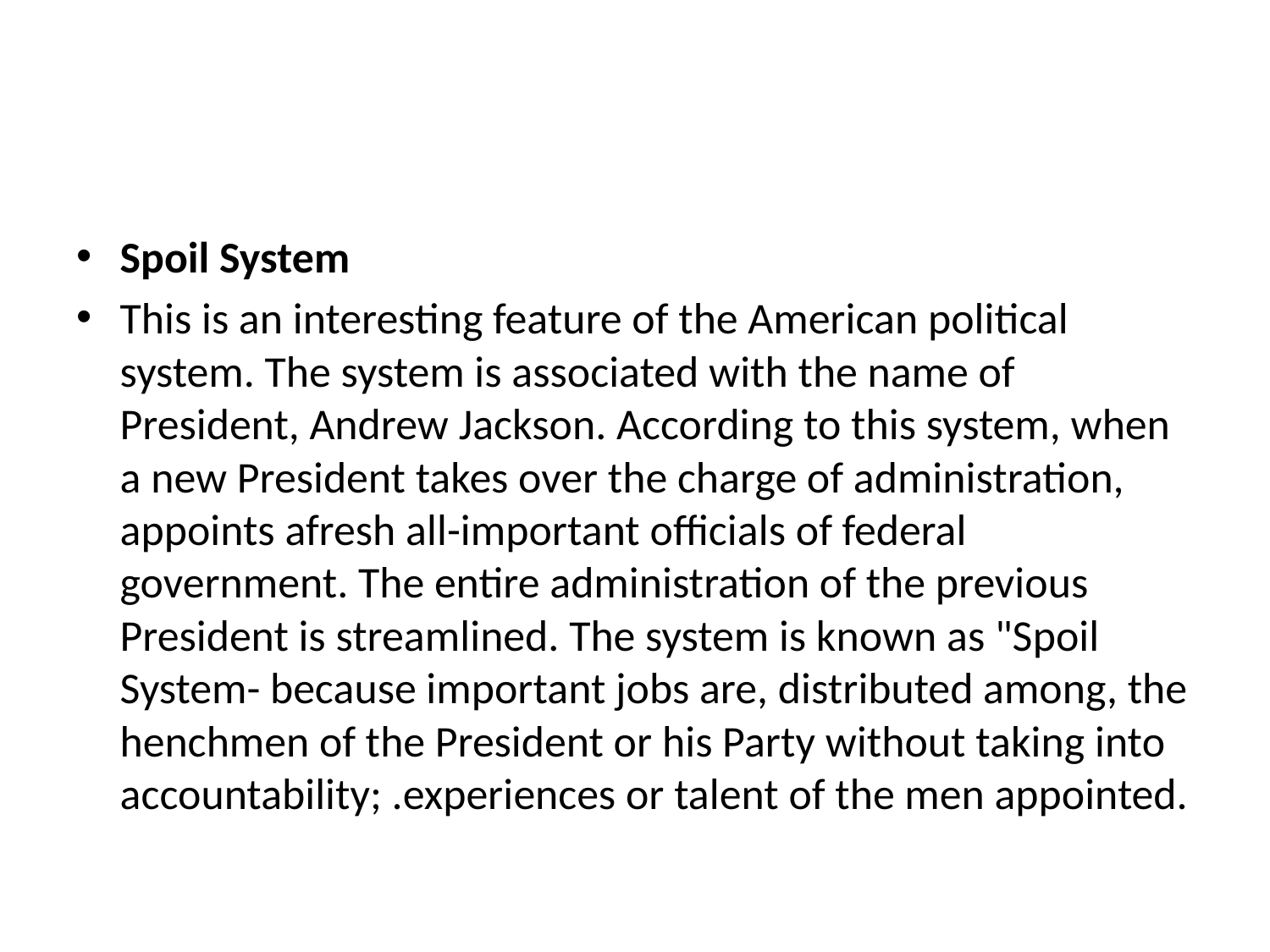

#
Spoil System
This is an interesting feature of the American political system. The system is associated with the name of President, Andrew Jackson. According to this system, when a new President takes over the charge of administration, appoints afresh all-important officials of federal government. The entire administration of the previous President is streamlined. The system is known as "Spoil System- because important jobs are, distributed among, the henchmen of the President or his Party without taking into accountability; .experiences or talent of the men appointed.